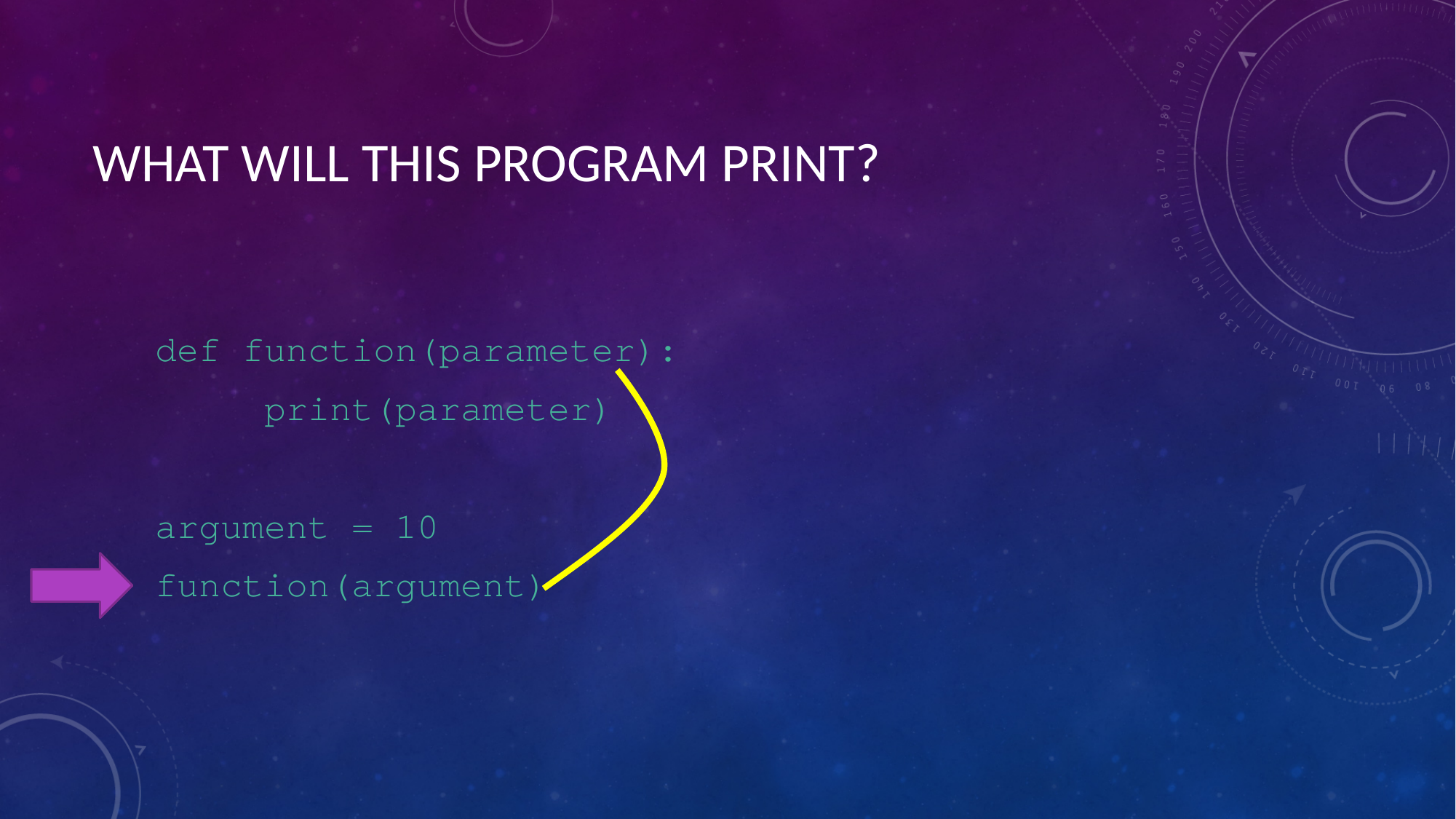

# WHAT WILL THIS PROGRAM PRINT?
def function(parameter):
	print(parameter)

argument = 10
function(argument)